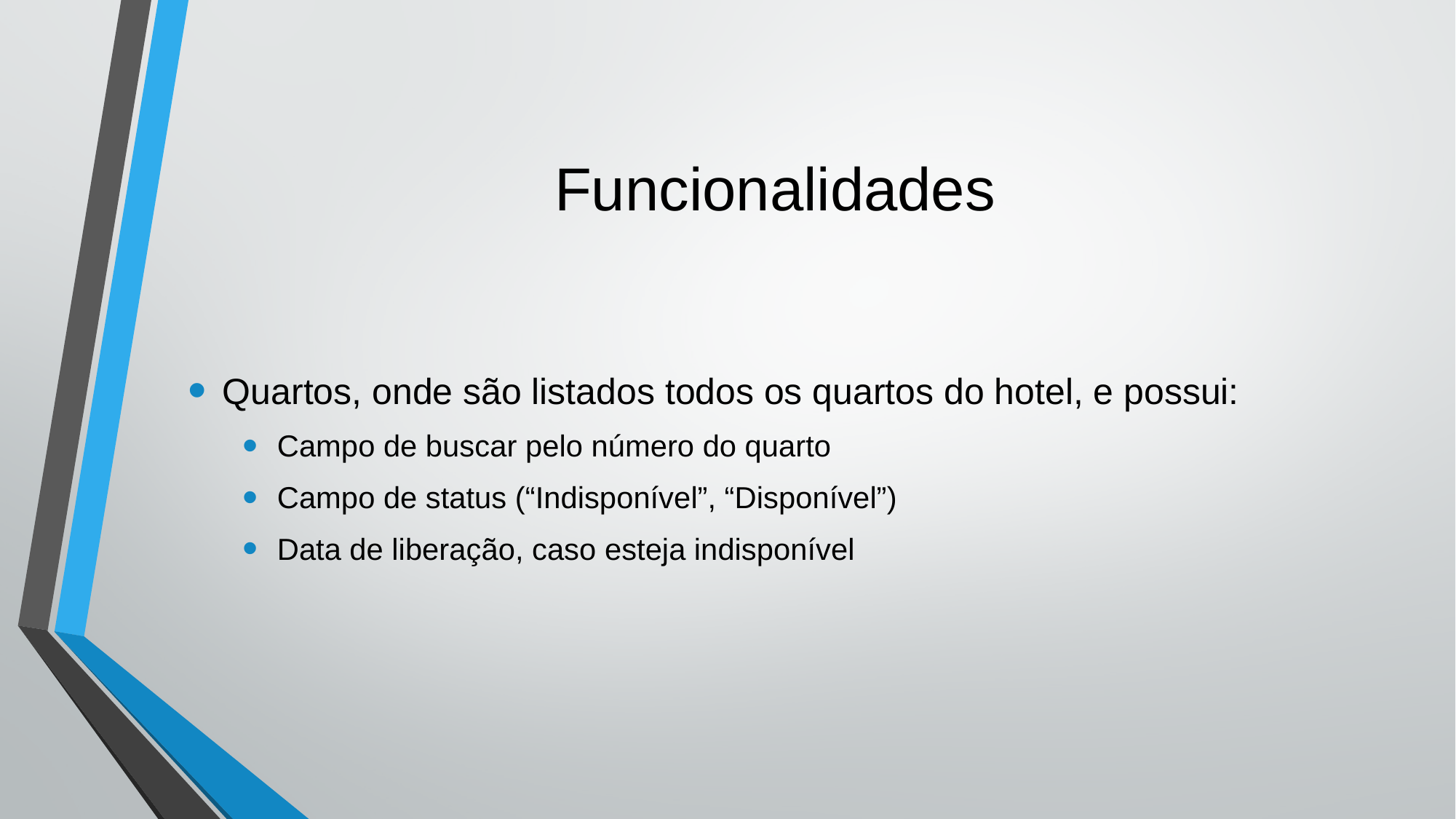

# Funcionalidades
Quartos, onde são listados todos os quartos do hotel, e possui:
Campo de buscar pelo número do quarto
Campo de status (“Indisponível”, “Disponível”)
Data de liberação, caso esteja indisponível